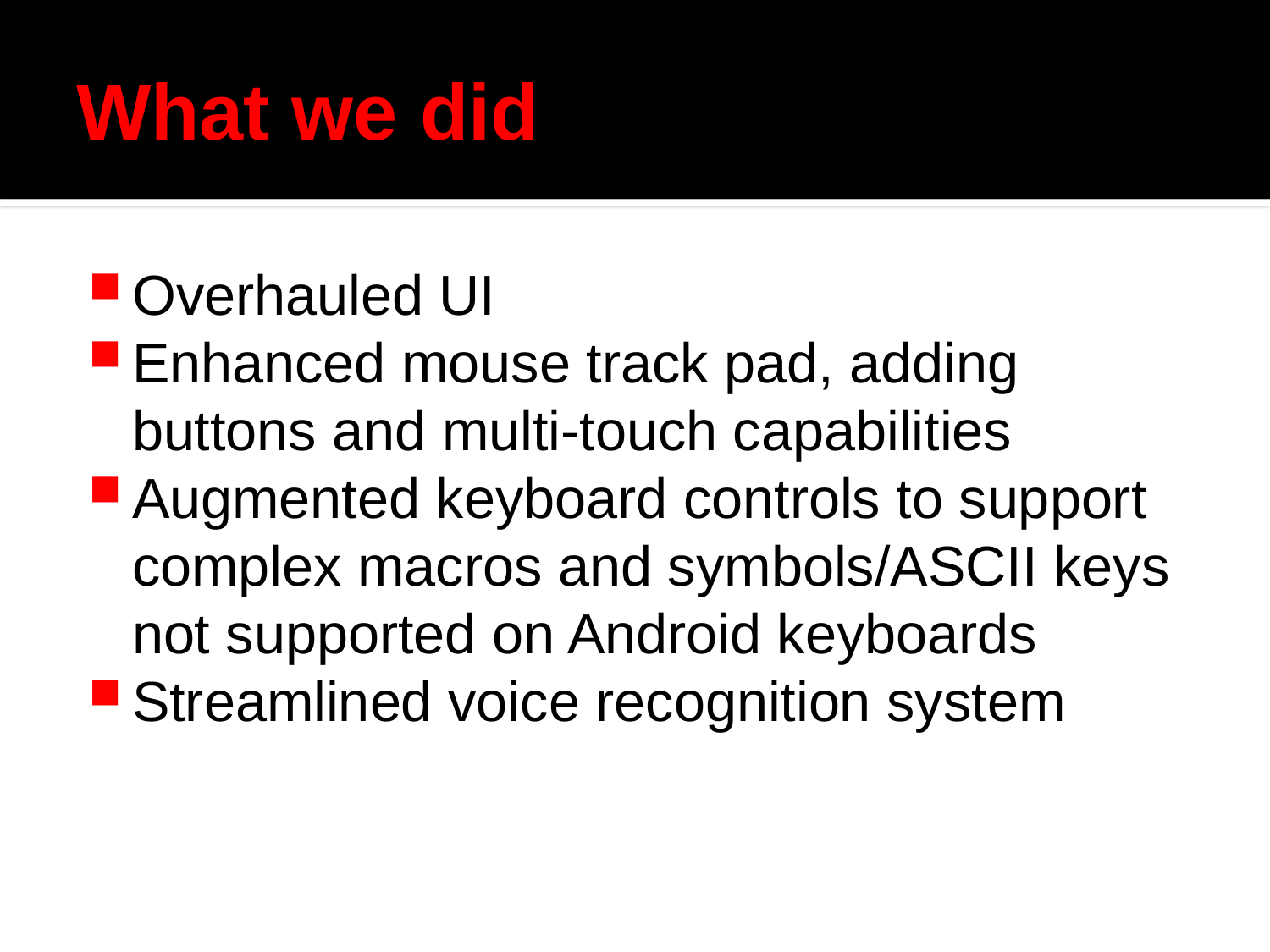

# What we did
Overhauled UI
Enhanced mouse track pad, adding buttons and multi-touch capabilities
Augmented keyboard controls to support complex macros and symbols/ASCII keys not supported on Android keyboards
Streamlined voice recognition system